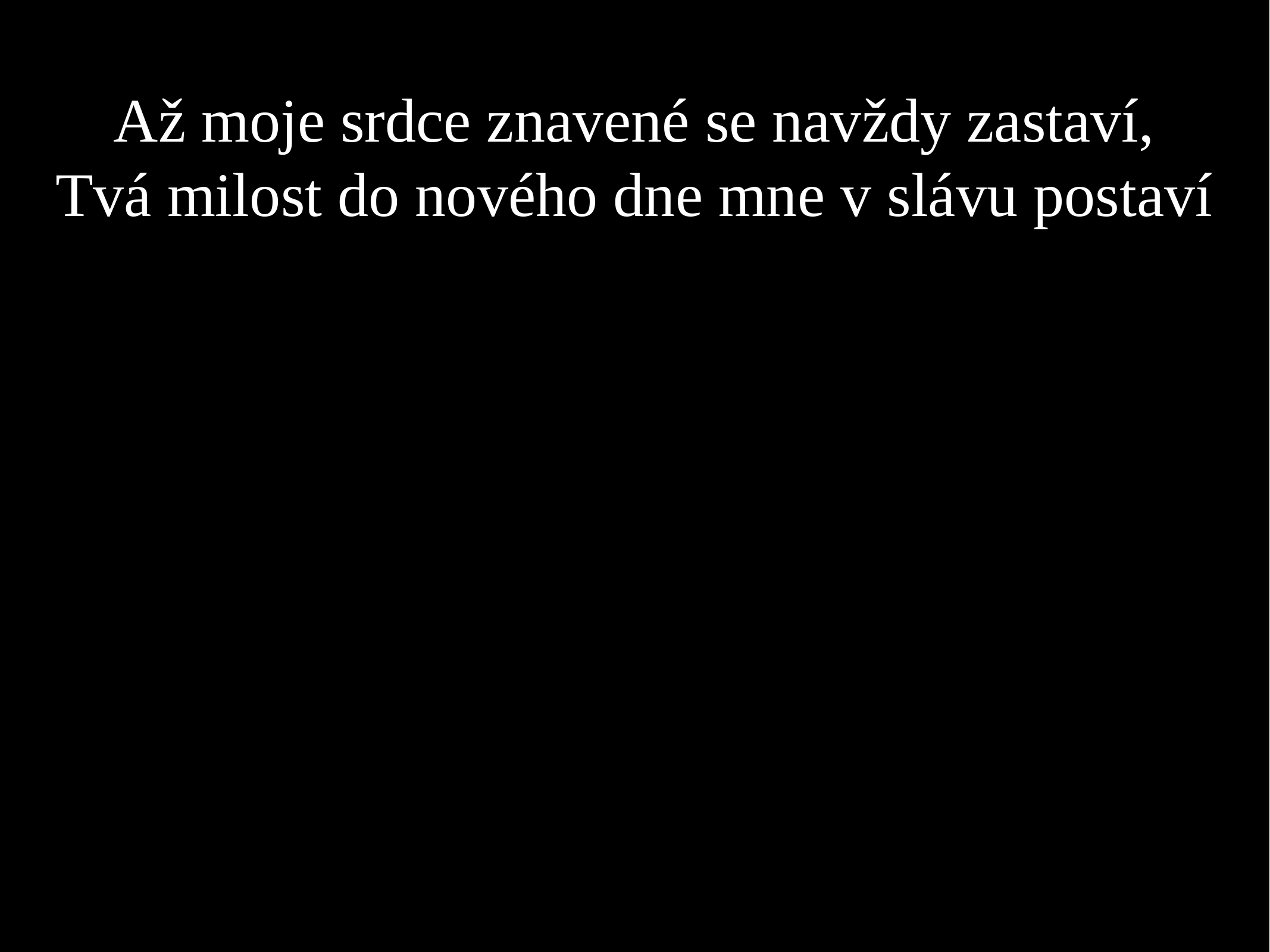

Až moje srdce znavené se navždy zastaví,
Tvá milost do nového dne mne v slávu postaví